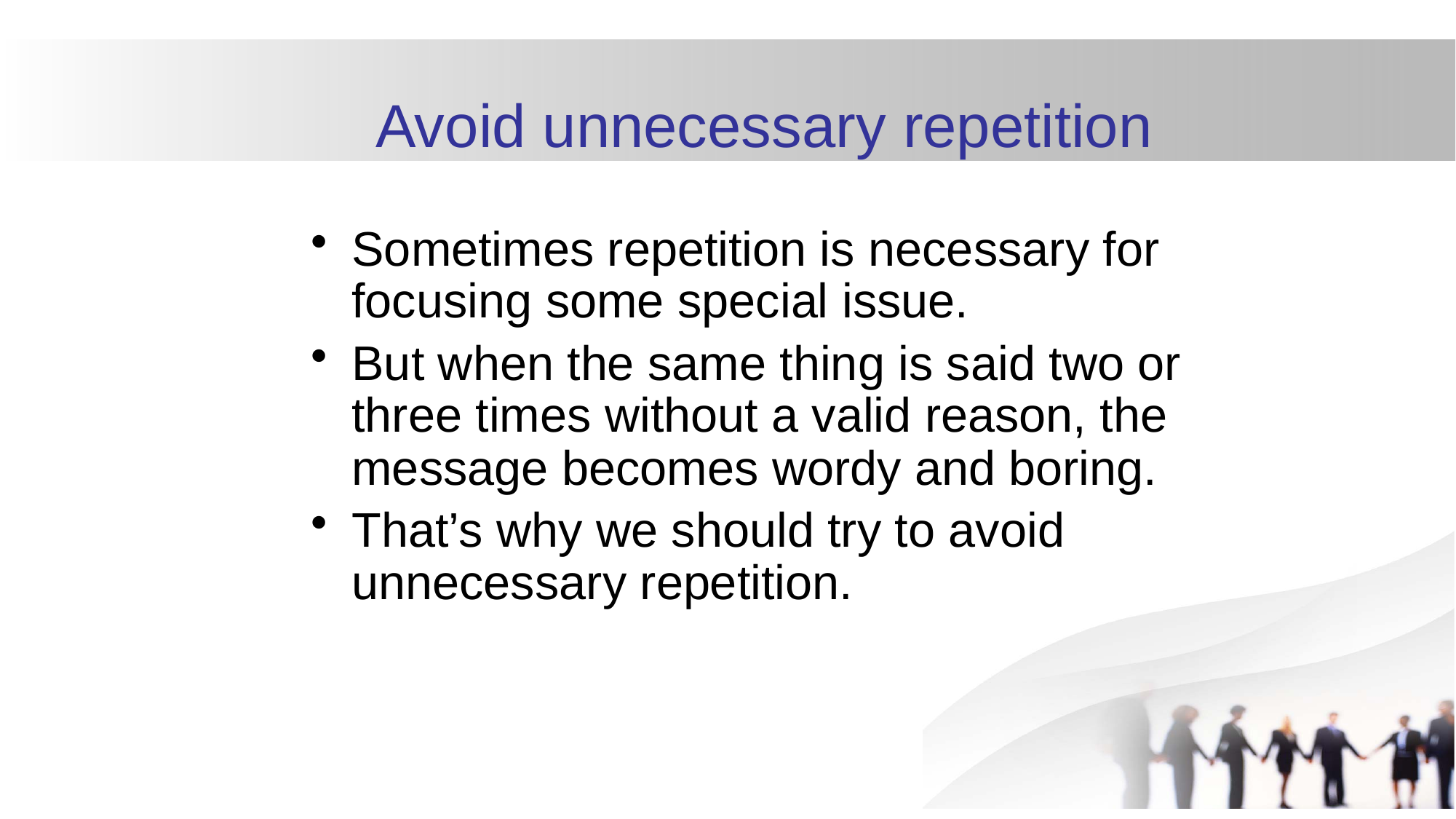

# Avoid unnecessary repetition
Sometimes repetition is necessary for focusing some special issue.
But when the same thing is said two or three times without a valid reason, the message becomes wordy and boring.
That’s why we should try to avoid unnecessary repetition.